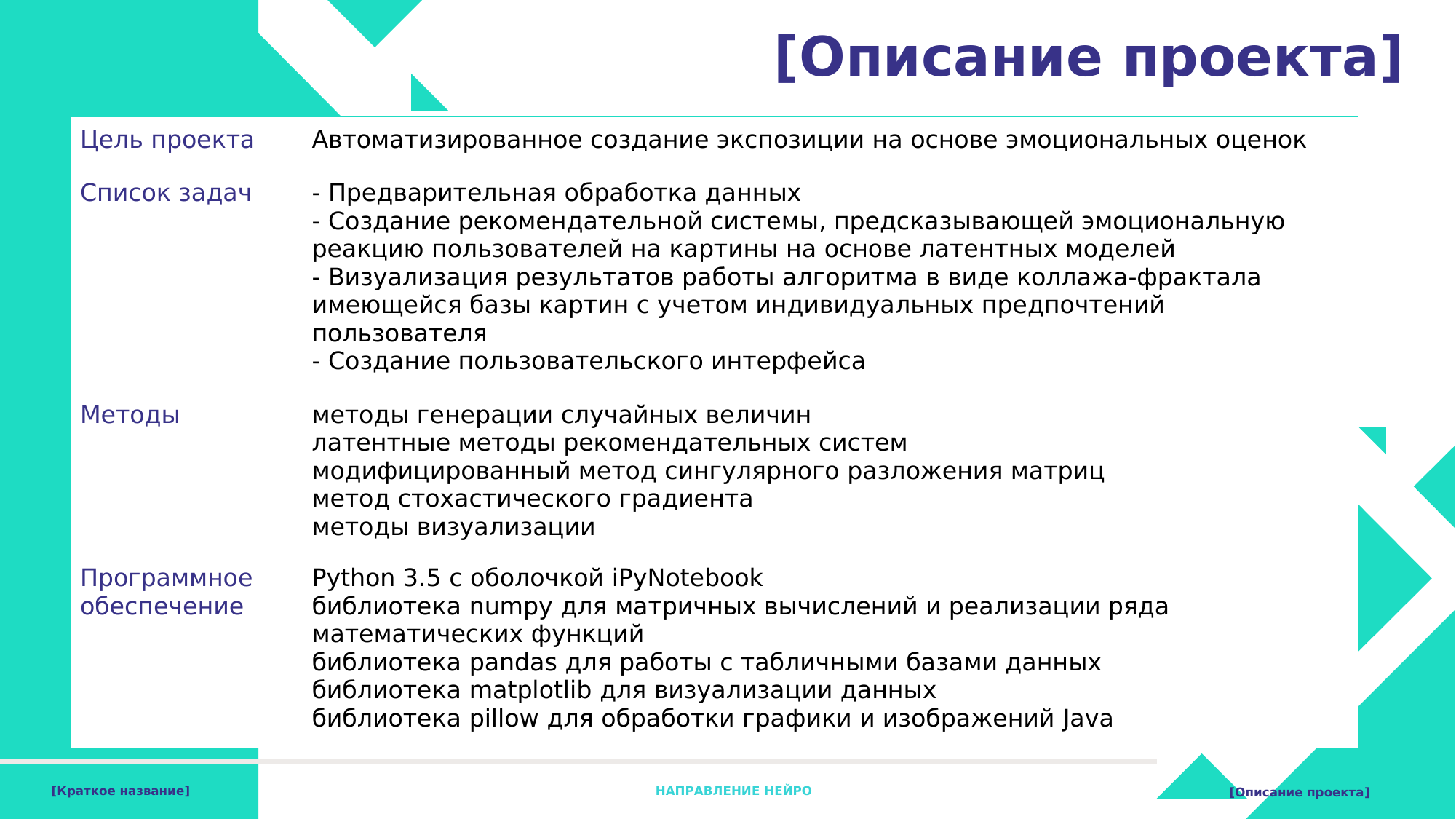

[Описание проекта]
| Цель проекта | Автоматизированное создание экспозиции на основе эмоциональных оценок |
| --- | --- |
| Список задач | - Предварительная обработка данных - Создание рекомендательной системы, предсказывающей эмоциональную реакцию пользователей на картины на основе латентных моделей - Визуализация результатов работы алгоритма в виде коллажа-фрактала имеющейся базы картин с учетом индивидуальных предпочтений пользователя - Создание пользовательского интерфейса |
| Методы | методы генерации случайных величин латентные методы рекомендательных систем  модифицированный метод сингулярного разложения матриц метод стохастического градиента методы визуализации |
| Программное обеспечение | Python 3.5 с оболочкой iPyNotebook библиотека numpy для матричных вычислений и реализации ряда математических функций библиотека pandas для работы с табличными базами данных  библиотека matplotlib для визуализации данных  библиотека pillow для обработки графики и изображений Java |

[Краткое название]
НАПРАВЛЕНИЕ НЕЙРО
[Описание проекта]